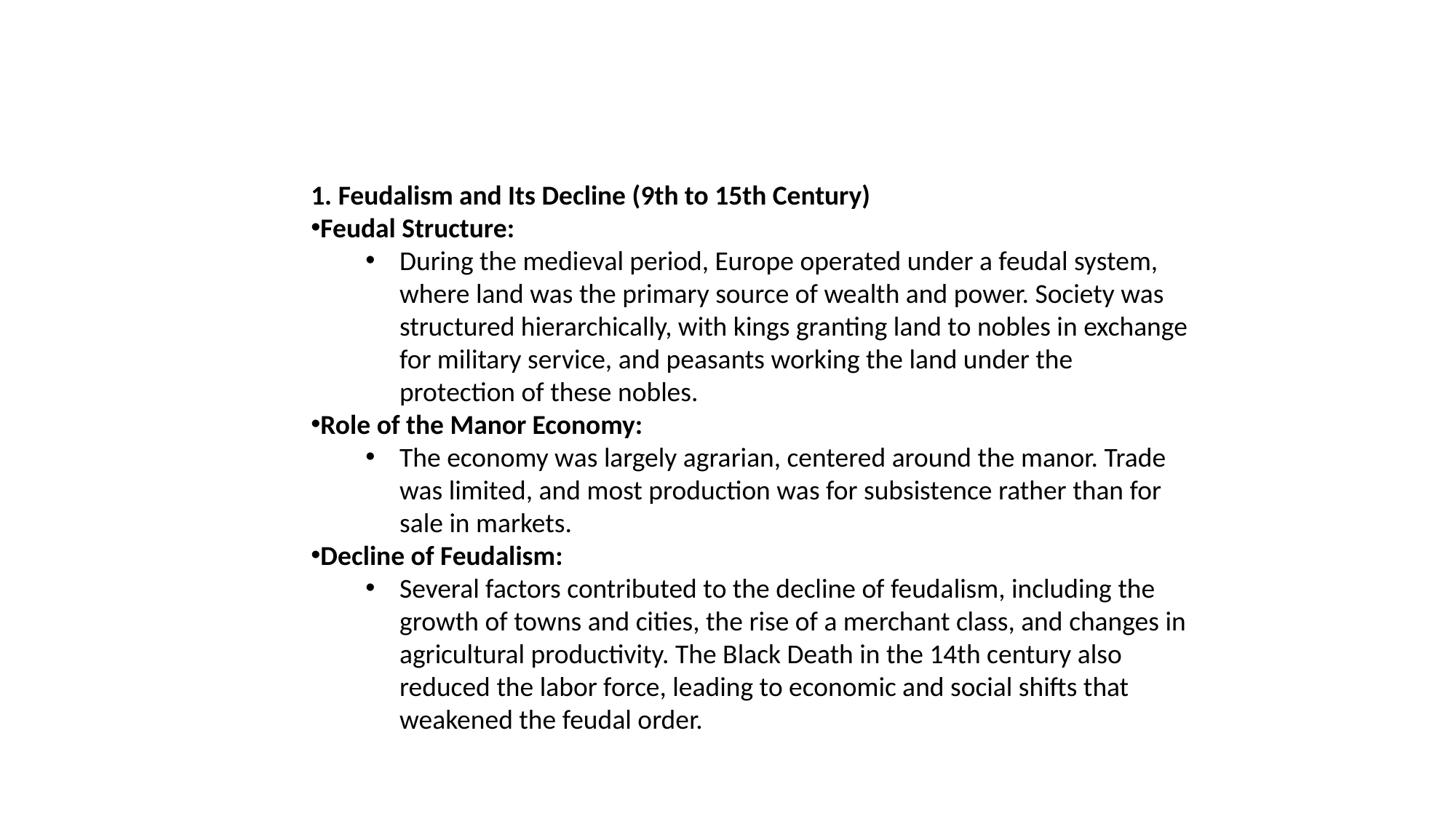

1. Feudalism and Its Decline (9th to 15th Century)
Feudal Structure:
During the medieval period, Europe operated under a feudal system, where land was the primary source of wealth and power. Society was structured hierarchically, with kings granting land to nobles in exchange for military service, and peasants working the land under the protection of these nobles.
Role of the Manor Economy:
The economy was largely agrarian, centered around the manor. Trade was limited, and most production was for subsistence rather than for sale in markets.
Decline of Feudalism:
Several factors contributed to the decline of feudalism, including the growth of towns and cities, the rise of a merchant class, and changes in agricultural productivity. The Black Death in the 14th century also reduced the labor force, leading to economic and social shifts that weakened the feudal order.